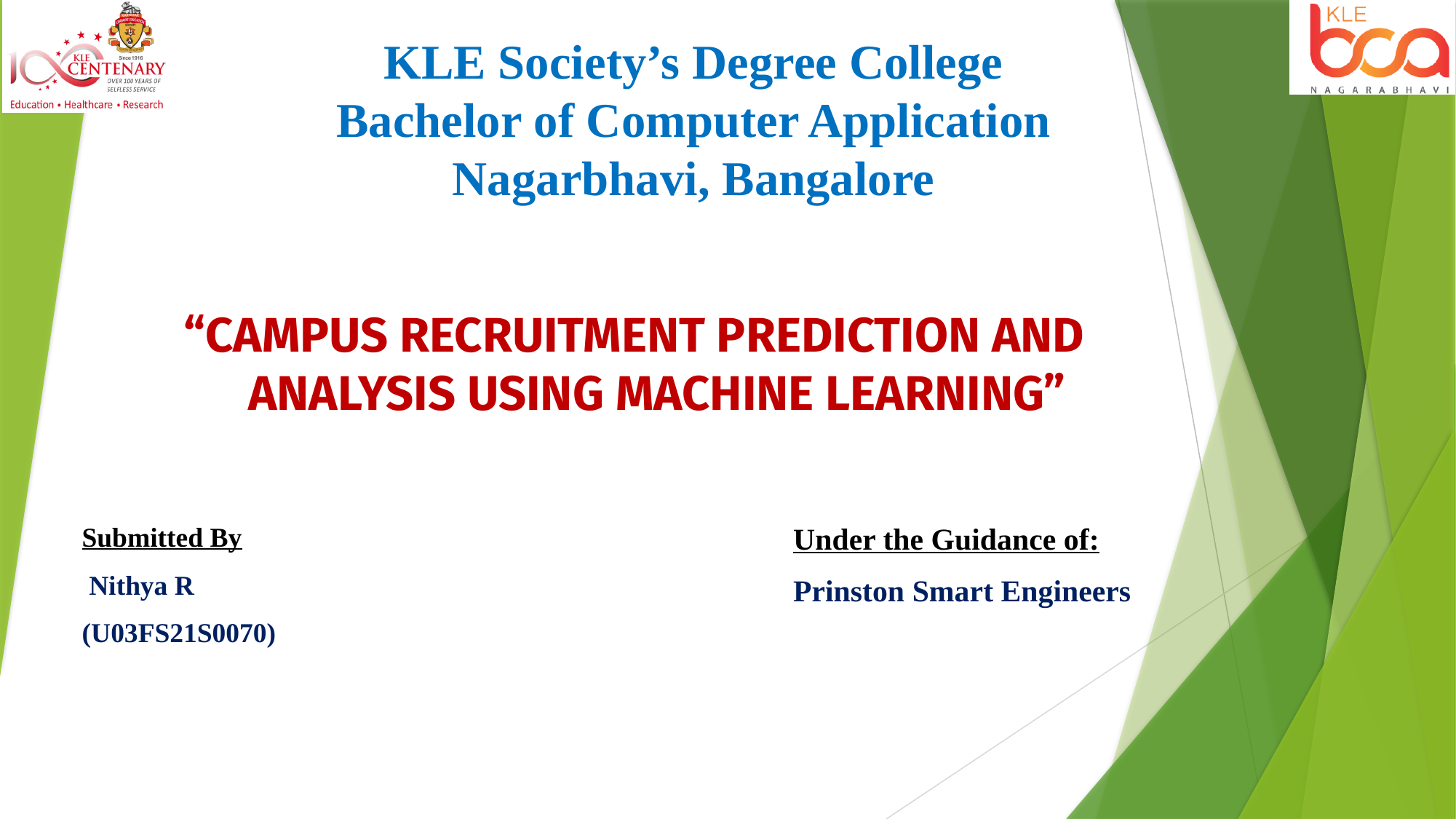

# KLE Society’s Degree College Bachelor of Computer Application Nagarbhavi, Bangalore
“CAMPUS RECRUITMENT PREDICTION AND     ANALYSIS USING MACHINE LEARNING”
Submitted By
 Nithya R
(U03FS21S0070)

Under the Guidance of:
Prinston Smart Engineers